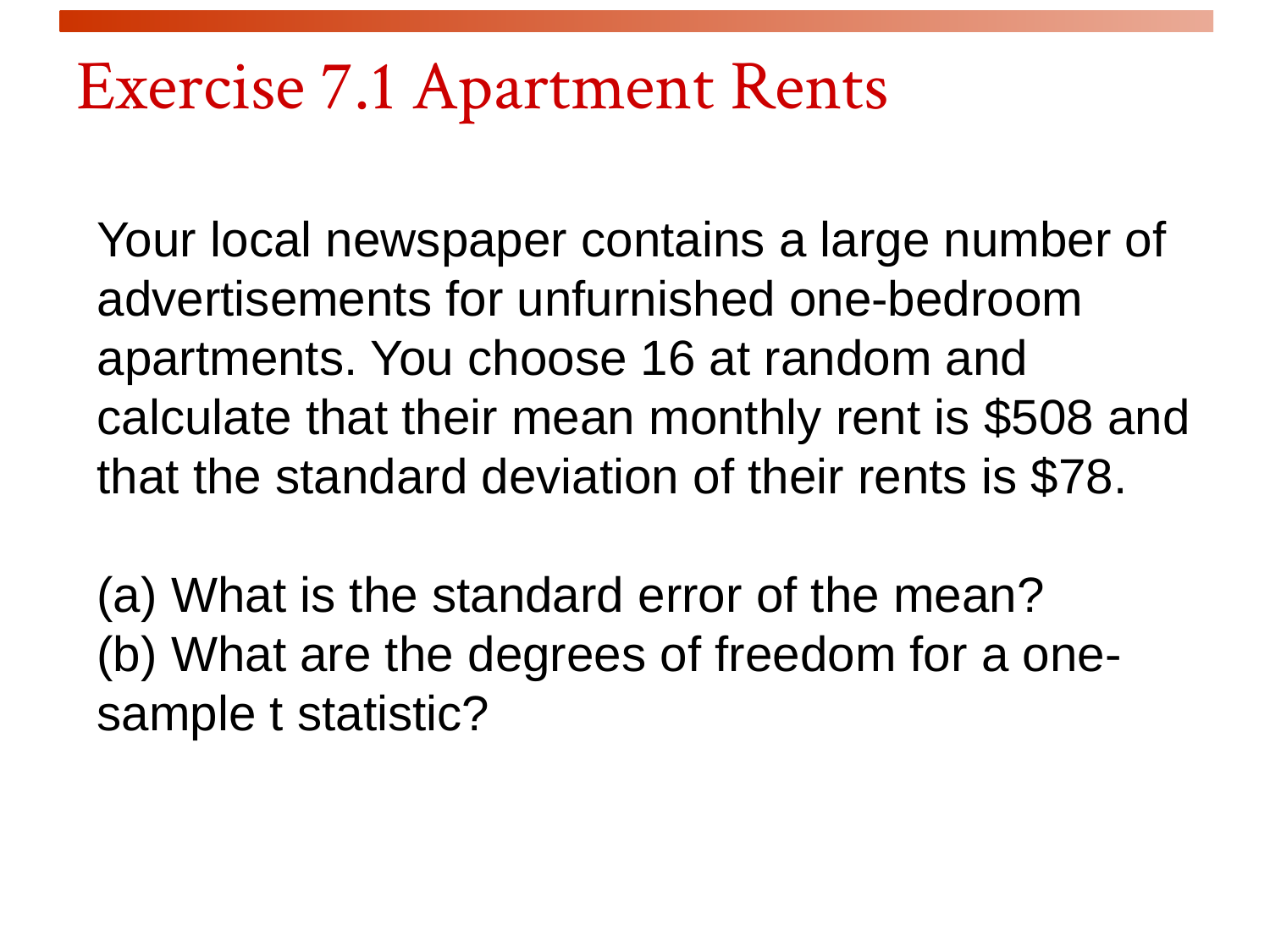

# Exercise 7.1 Apartment Rents
Your local newspaper contains a large number of advertisements for unfurnished one-bedroom apartments. You choose 16 at random and calculate that their mean monthly rent is $508 and that the standard deviation of their rents is $78.

(a) What is the standard error of the mean?
(b) What are the degrees of freedom for a one-sample t statistic?